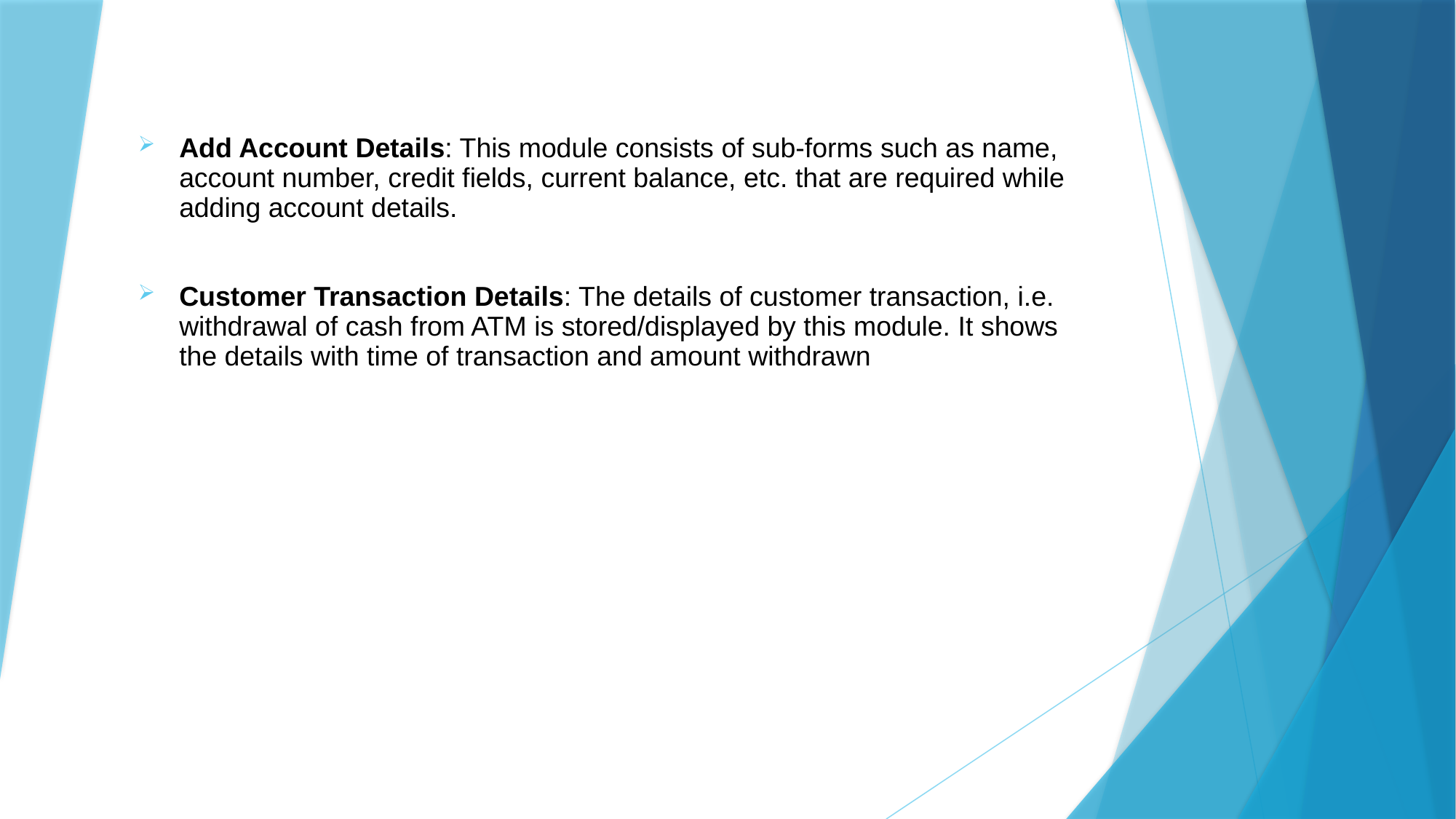

Add Account Details: This module consists of sub-forms such as name, account number, credit fields, current balance, etc. that are required while adding account details.

Customer Transaction Details: The details of customer transaction, i.e. withdrawal of cash from ATM is stored/displayed by this module. It shows the details with time of transaction and amount withdrawn